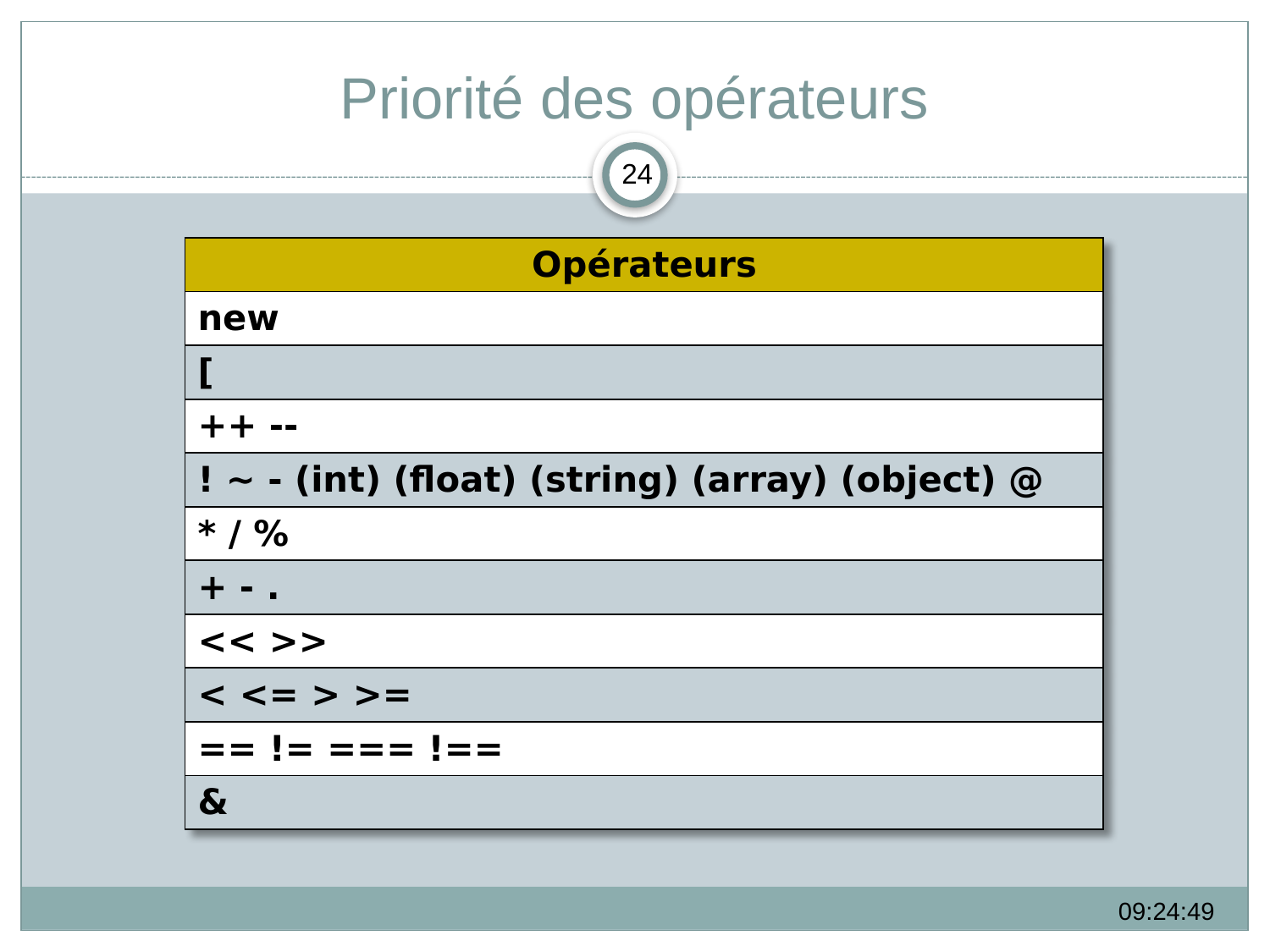

# Priorité des opérateurs
24
| Opérateurs |
| --- |
| new |
| [ |
| ++ -- |
| ! ~ - (int) (float) (string) (array) (object) @ |
| \* / % |
| + - . |
| << >> |
| < <= > >= |
| == != === !== |
| & |
09:24:49